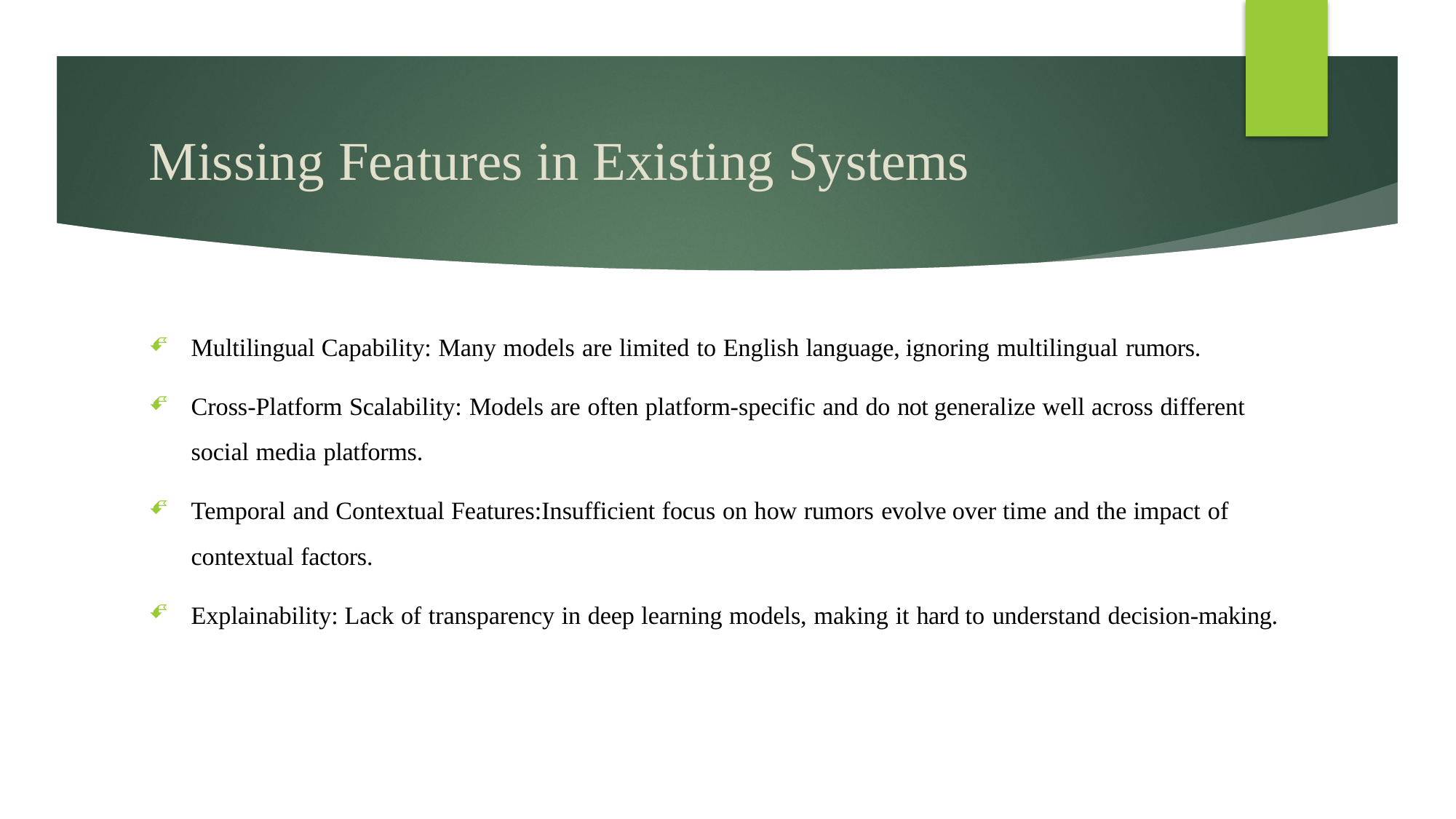

# Missing Features in Existing Systems
Multilingual Capability: Many models are limited to English language, ignoring multilingual rumors.
Cross-Platform Scalability: Models are often platform-specific and do not generalize well across different social media platforms.
Temporal and Contextual Features:Insufficient focus on how rumors evolve over time and the impact of contextual factors.
Explainability: Lack of transparency in deep learning models, making it hard to understand decision-making.